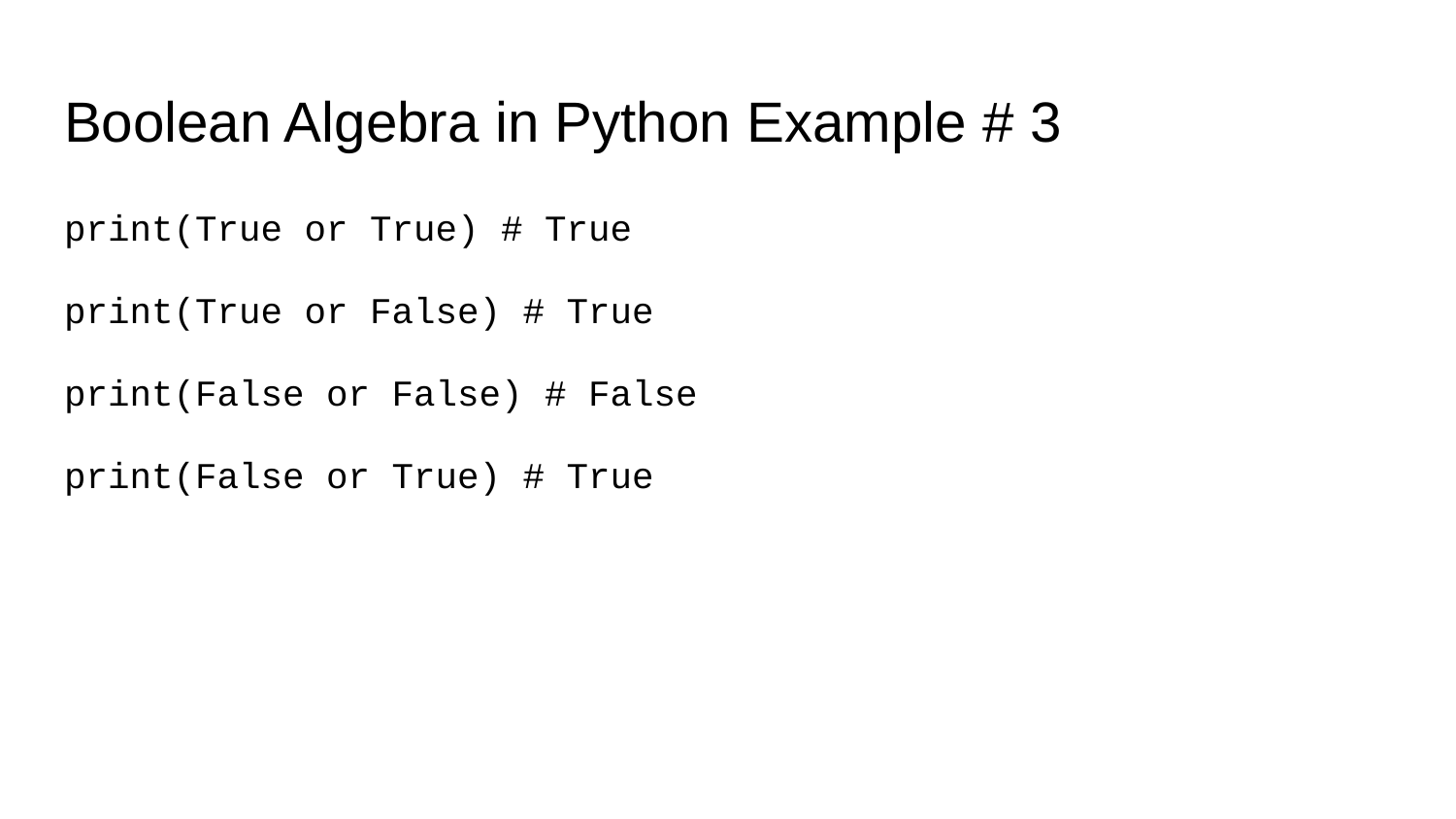

# Boolean Algebra in Python Example # 3
print(True or True) # True
print(True or False) # True
print(False or False) # False
print(False or True) # True